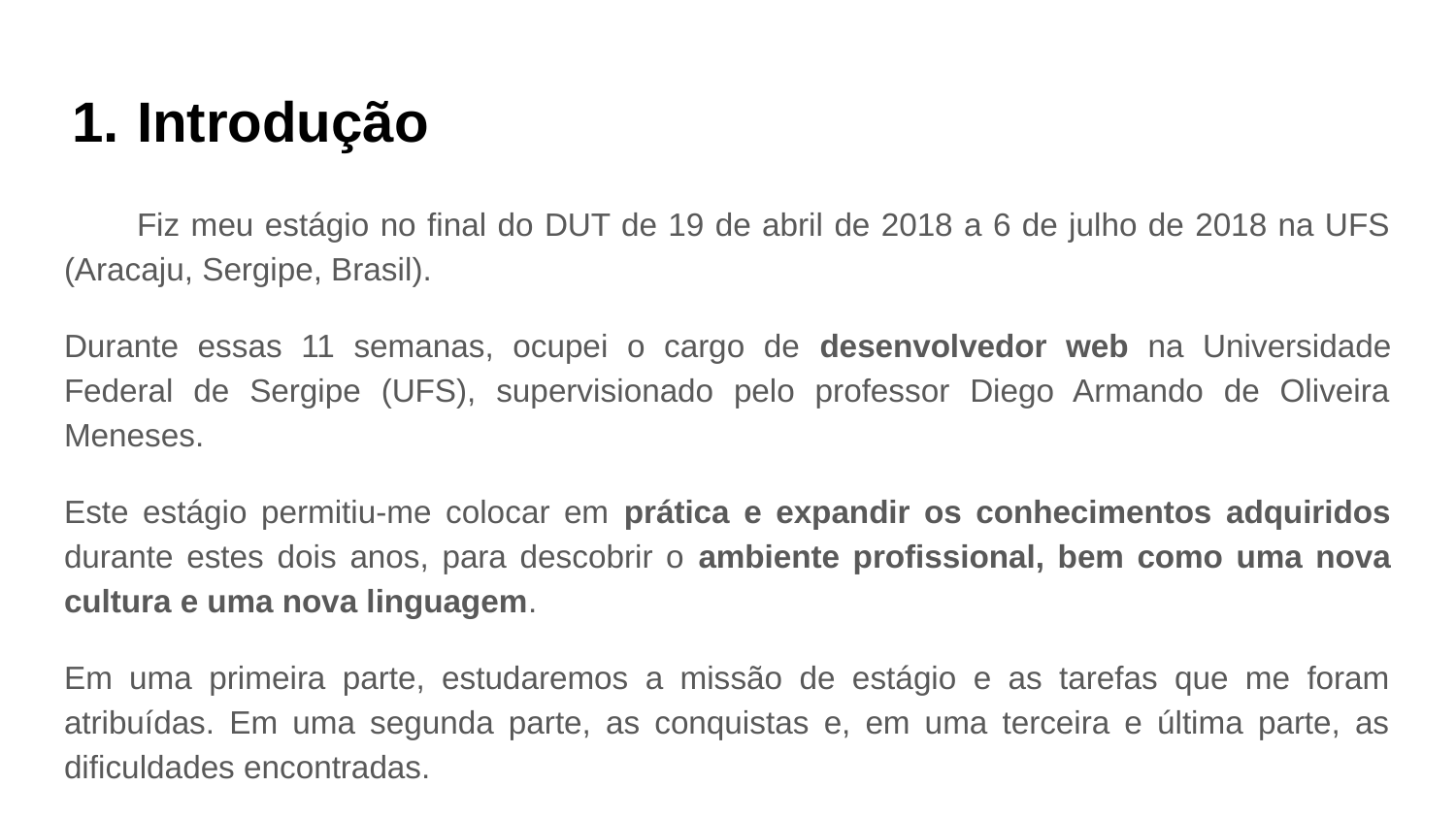

# Introdução
Fiz meu estágio no final do DUT de 19 de abril de 2018 a 6 de julho de 2018 na UFS (Aracaju, Sergipe, Brasil).
Durante essas 11 semanas, ocupei o cargo de desenvolvedor web na Universidade Federal de Sergipe (UFS), supervisionado pelo professor Diego Armando de Oliveira Meneses.
Este estágio permitiu-me colocar em prática e expandir os conhecimentos adquiridos durante estes dois anos, para descobrir o ambiente profissional, bem como uma nova cultura e uma nova linguagem.
Em uma primeira parte, estudaremos a missão de estágio e as tarefas que me foram atribuídas. Em uma segunda parte, as conquistas e, em uma terceira e última parte, as dificuldades encontradas.